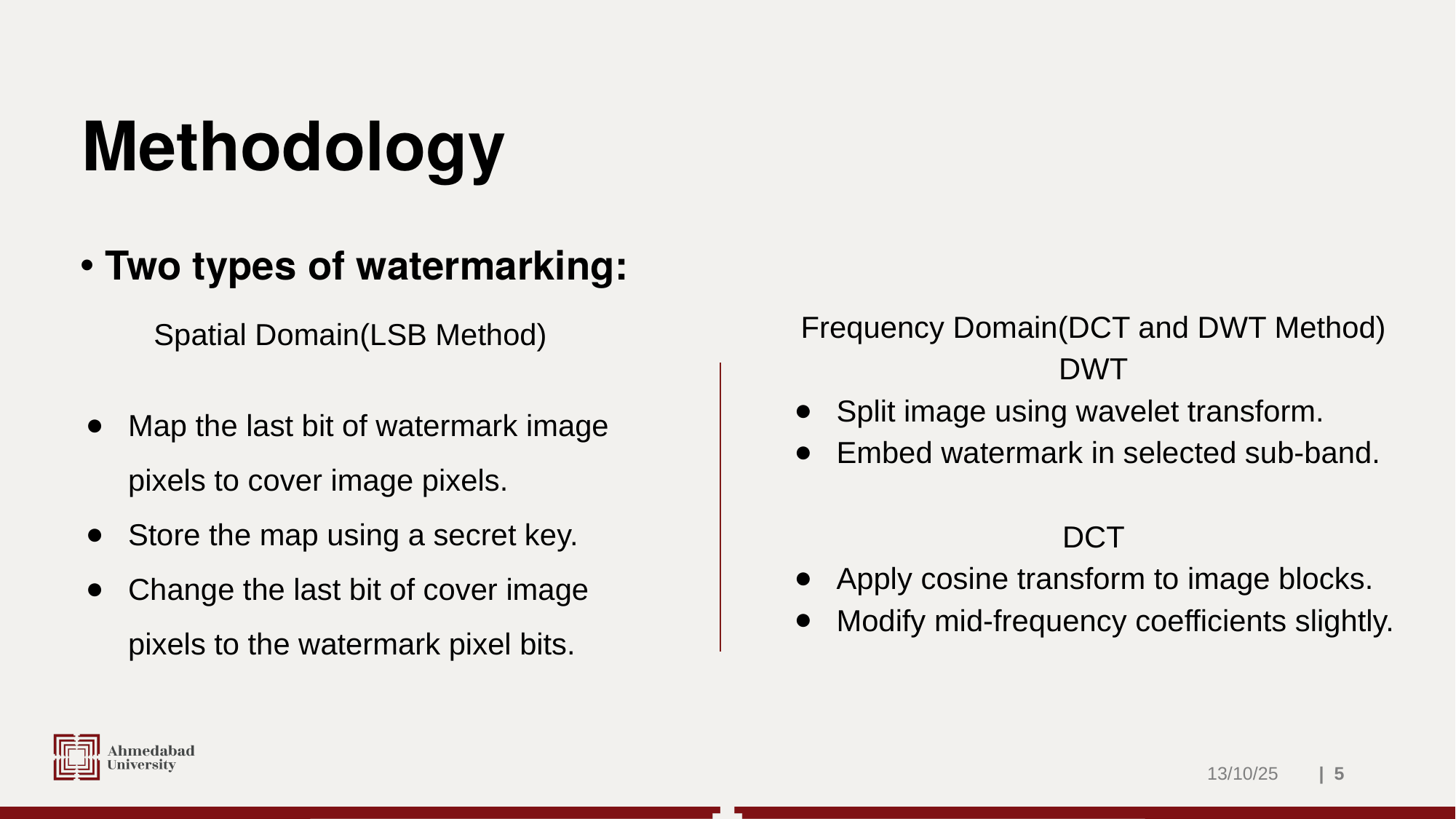

# Methodology
Two types of watermarking:

Frequency Domain(DCT and DWT Method)
DWT
Split image using wavelet transform.
Embed watermark in selected sub-band.

                           DCT
Apply cosine transform to image blocks.
Modify mid-frequency coefficients slightly.

Spatial Domain(LSB Method)

Map the last bit of watermark image pixels to cover image pixels.
Store the map using a secret key.
Change the last bit of cover image pixels to the watermark pixel bits.

13/10/25
|  5